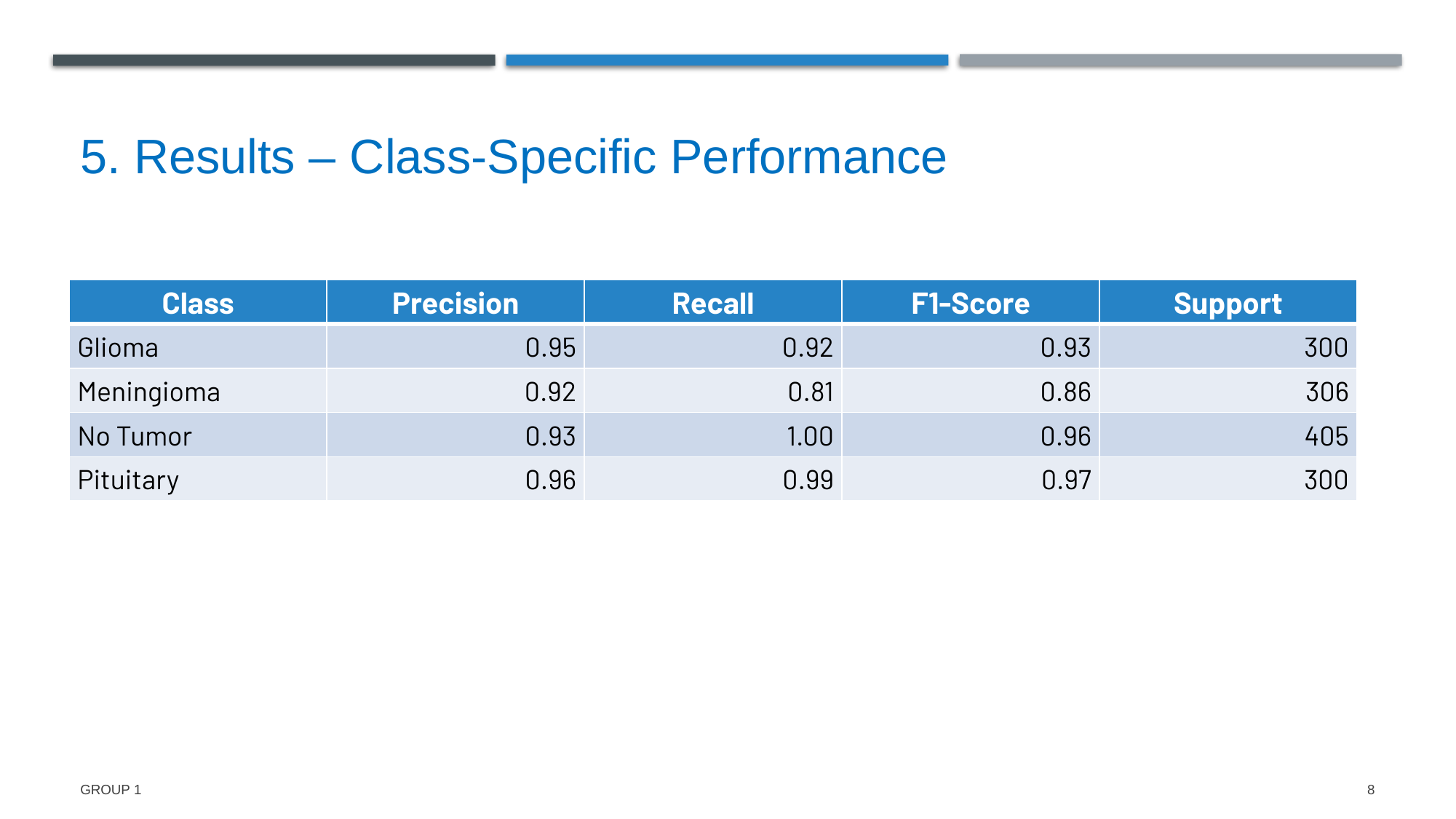

5. Results – Class-Specific Performance

| Class | Precision | Recall | F1-Score | Support |
| --- | --- | --- | --- | --- |
| Glioma | 0.95 | 0.92 | 0.93 | 300 |
| Meningioma | 0.92 | 0.81 | 0.86 | 306 |
| No Tumor | 0.93 | 1.00 | 0.96 | 405 |
| Pituitary | 0.96 | 0.99 | 0.97 | 300 |
Group 1
8